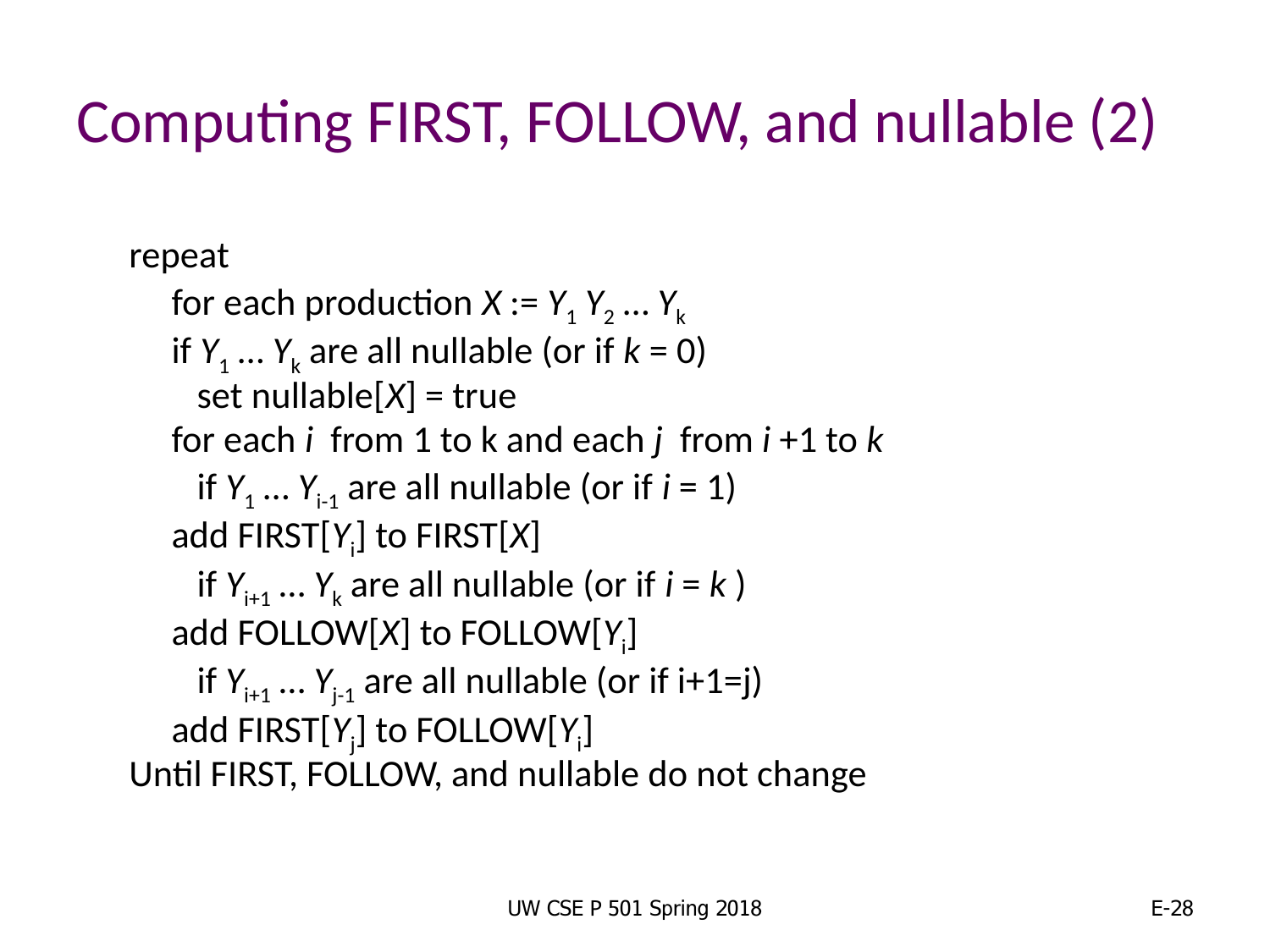

# Computing FIRST, FOLLOW, and nullable (2)
repeat
	for each production X := Y1 Y2 … Yk
		if Y1 … Yk are all nullable (or if k = 0)
		   set nullable[X] = true
		for each i  from 1 to k and each j  from i +1 to k
		   if Y1 … Yi-1 are all nullable (or if i = 1)
			add FIRST[Yi] to FIRST[X]
		   if Yi+1 … Yk are all nullable (or if i = k )
			add FOLLOW[X] to FOLLOW[Yi]
		   if Yi+1 … Yj-1 are all nullable (or if i+1=j)
			add FIRST[Yj] to FOLLOW[Yi]
Until FIRST, FOLLOW, and nullable do not change
UW CSE P 501 Spring 2018
E-28